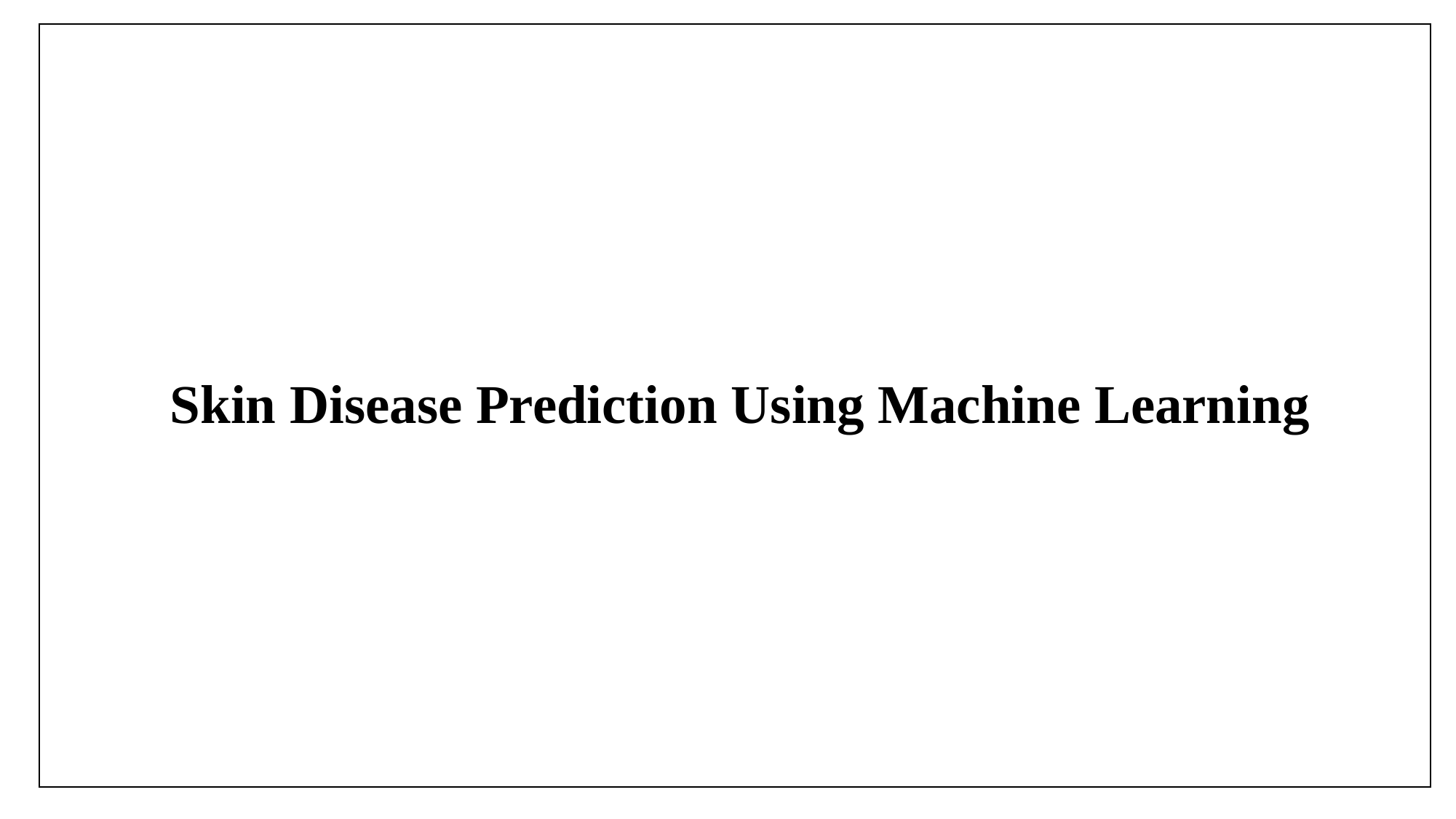

# Skin Disease Prediction Using Machine Learning